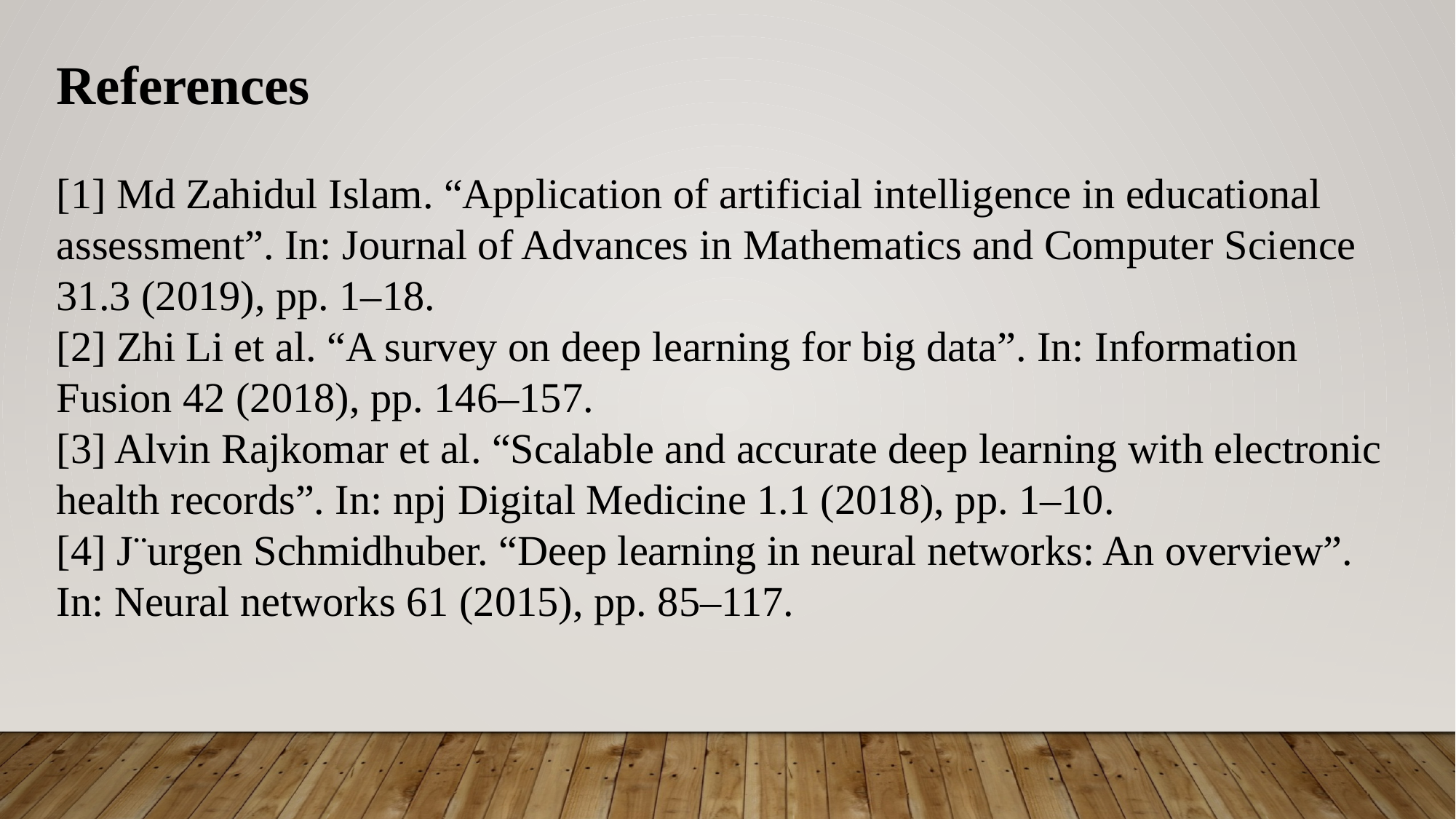

References

[1] Md Zahidul Islam. “Application of artificial intelligence in educational assessment”. In: Journal of Advances in Mathematics and Computer Science 31.3 (2019), pp. 1–18.
[2] Zhi Li et al. “A survey on deep learning for big data”. In: Information Fusion 42 (2018), pp. 146–157.
[3] Alvin Rajkomar et al. “Scalable and accurate deep learning with electronic health records”. In: npj Digital Medicine 1.1 (2018), pp. 1–10.
[4] J¨urgen Schmidhuber. “Deep learning in neural networks: An overview”. In: Neural networks 61 (2015), pp. 85–117.